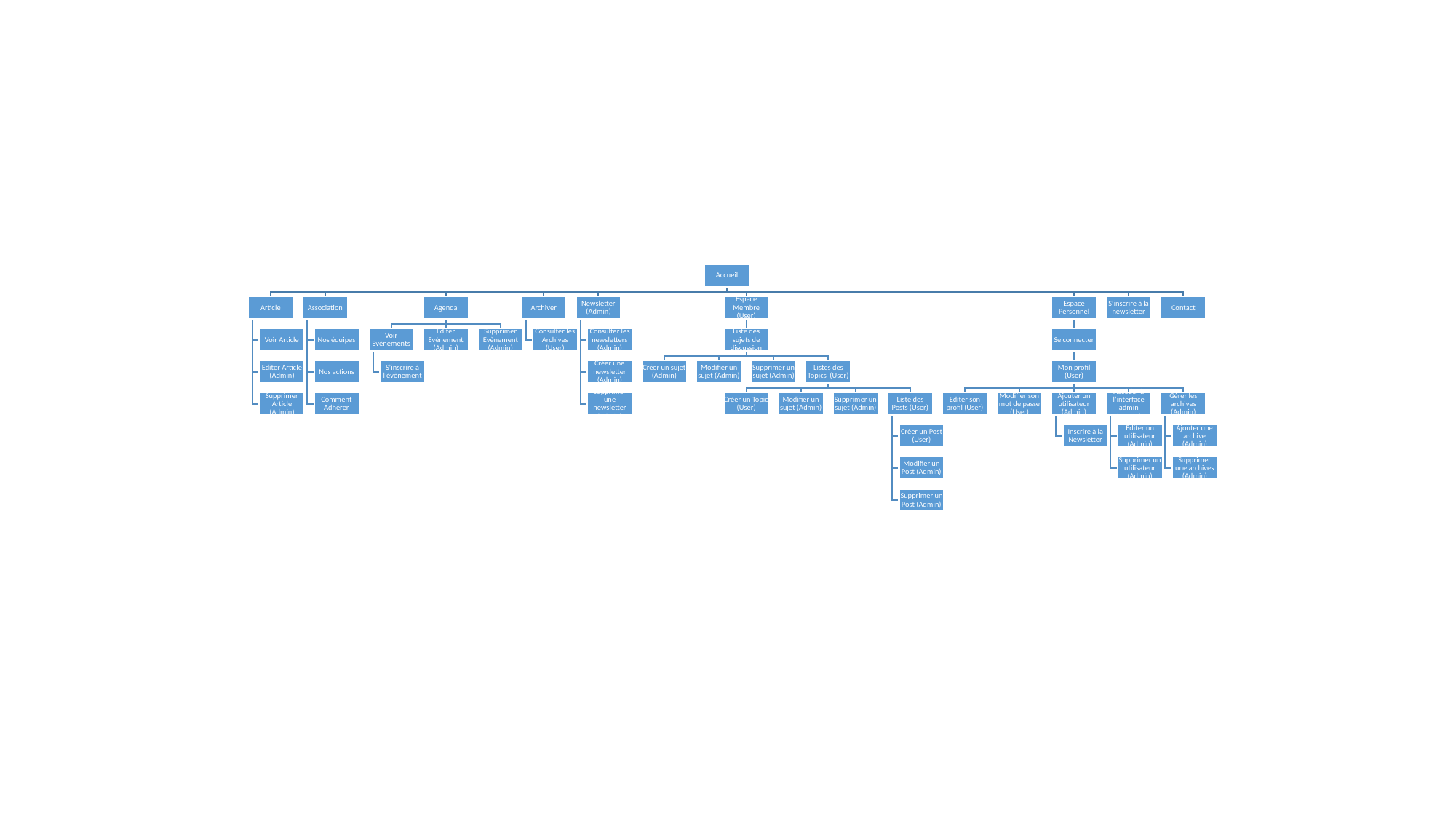

Accueil
Article
Voir Article
Editer Article (Admin)
Supprimer Article (Admin)
Association
Nos équipes
Nos actions
Comment Adhérer
Agenda
Voir Evènements
S’inscrire à l’évènement
Editer Evènement (Admin)
Supprimer Evènement (Admin)
Archiver
Consulter les Archives (User)
Newsletter (Admin)
Consulter les newsletters (Admin)
Créer une newsletter (Admin)
Supprimer une newsletter (Admin)
Espace Membre (User)
Liste des sujets de discussion
Créer un sujet (Admin)
Modifier un sujet (Admin)
Supprimer un sujet (Admin)
Listes des Topics  (User)
Créer un Topic (User)
Modifier un sujet (Admin)
Supprimer un sujet (Admin)
Liste des Posts (User)
Créer un Post (User)
Modifier un Post (Admin)
Supprimer un Post (Admin)
Espace Personnel
Se connecter
Mon profil (User)
Editer son profil (User)
Modifier son mot de passe (User)
Ajouter un utilisateur (Admin)
Inscrire à la Newsletter
Accéder à l’interface admin (Admin)
Editer un utilisateur (Admin)
Supprimer un utilisateur (Admin)
Gérer les archives (Admin)
Ajouter une archive (Admin)
Supprimer une archives (Admin)
S’inscrire à la newsletter
Contact